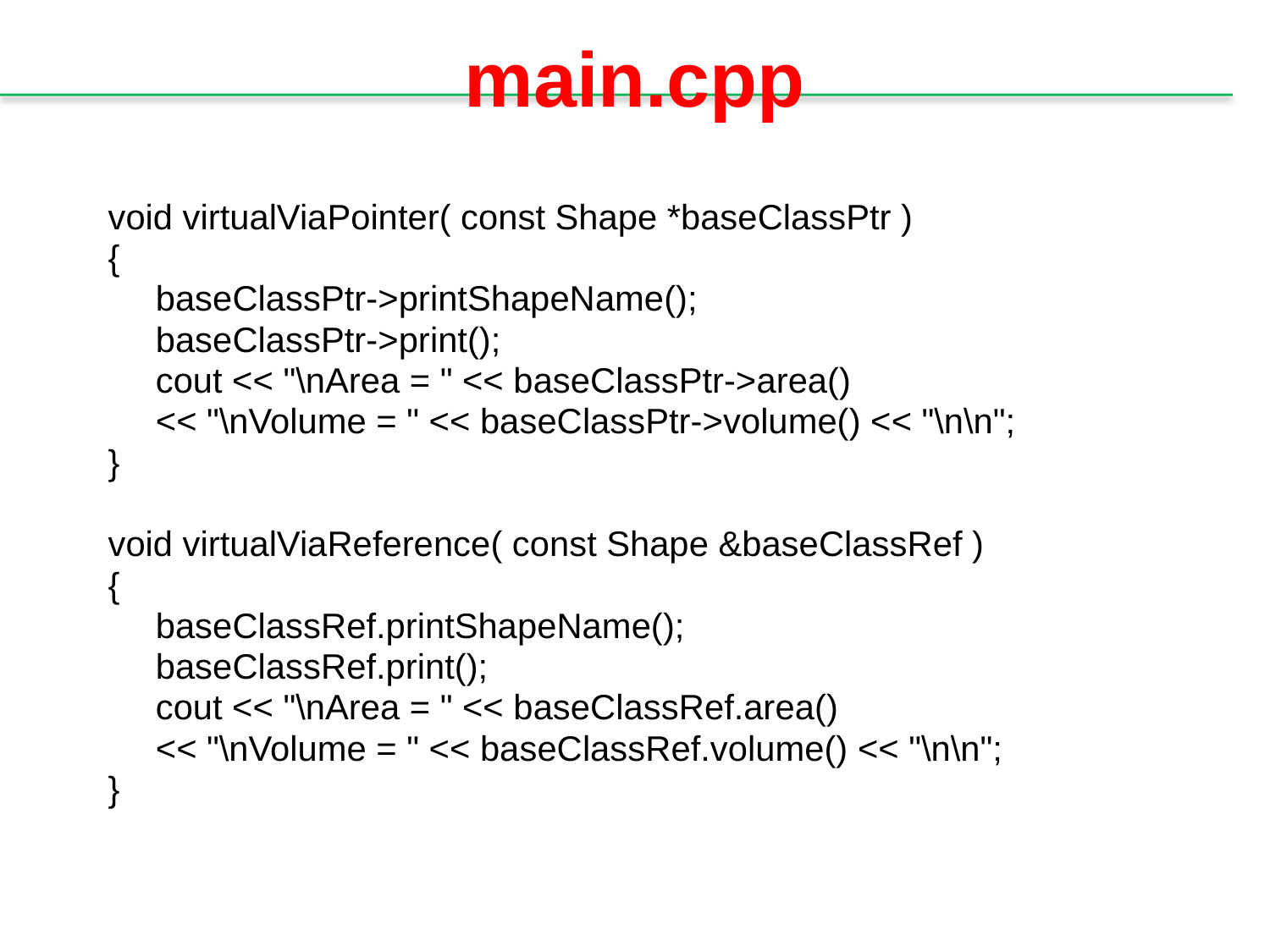

# main.cpp
void virtualViaPointer( const Shape *baseClassPtr )
{
	baseClassPtr->printShapeName();
	baseClassPtr->print();
	cout << "\nArea = " << baseClassPtr->area()
	<< "\nVolume = " << baseClassPtr->volume() << "\n\n";
}

void virtualViaReference( const Shape &baseClassRef )
{
	baseClassRef.printShapeName();
	baseClassRef.print();
	cout << "\nArea = " << baseClassRef.area()
	<< "\nVolume = " << baseClassRef.volume() << "\n\n";
}